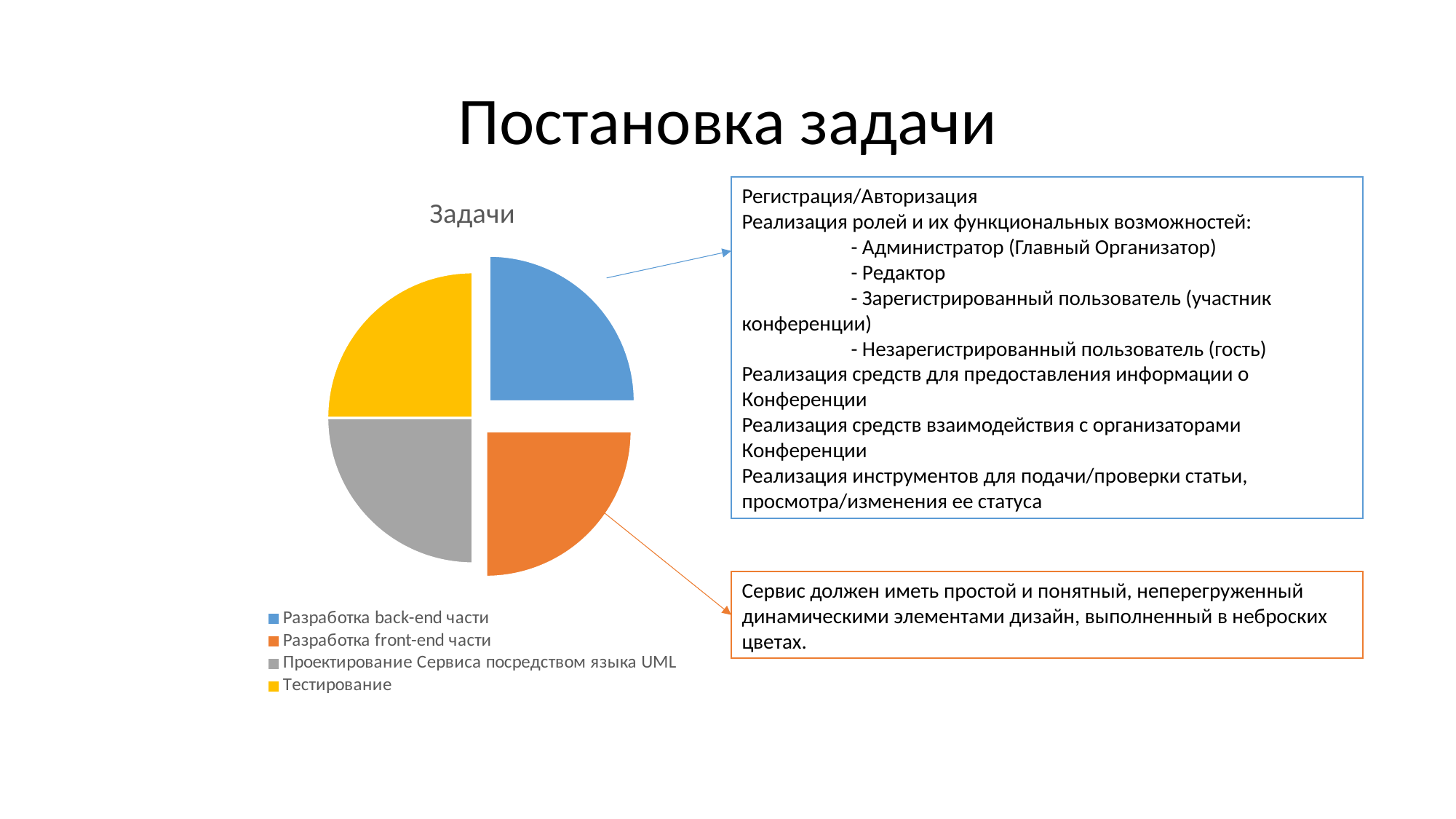

# Постановка задачи

### Chart:

| Category | Задачи |
|---|---|
| Разработка back-end части | 25.0 |
| Разработка front-end части | 25.0 |
| Проектирование Сервиса посредством языка UML | 25.0 |
| Тестирование | 25.0 |
Регистрация/Авторизация
Реализация ролей и их функциональных возможностей:
	- Администратор (Главный Организатор)
	- Редактор
	- Зарегистрированный пользователь (участник конференции)
	- Незарегистрированный пользователь (гость)
Реализация средств для предоставления информации о Конференции
Реализация средств взаимодействия с организаторами Конференции
Реализация инструментов для подачи/проверки статьи, просмотра/изменения ее статуса
Сервис должен иметь простой и понятный, неперегруженный динамическими элементами дизайн, выполненный в неброских цветах.